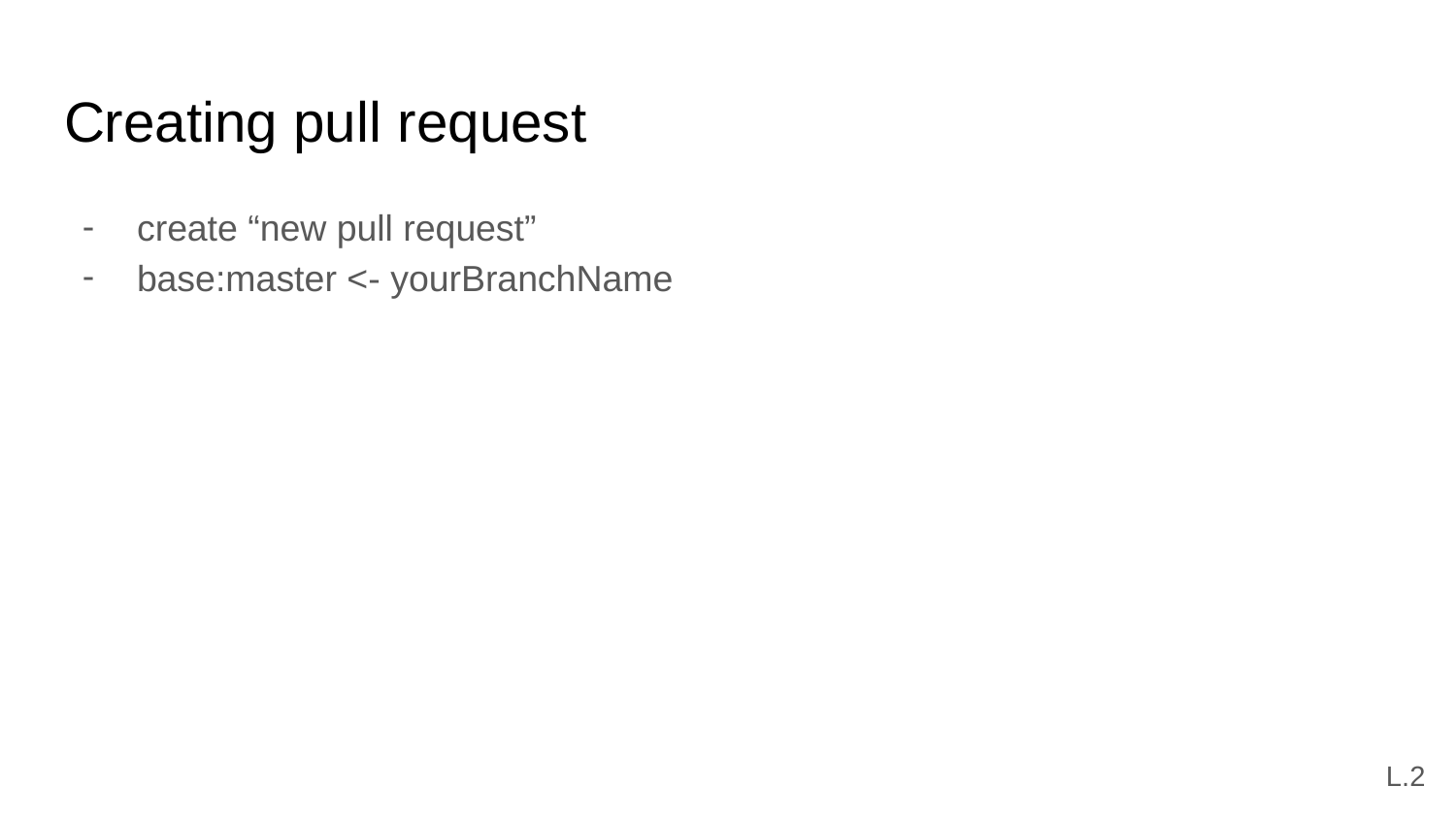

# Creating pull request
create “new pull request”
base:master <- yourBranchName

L.2